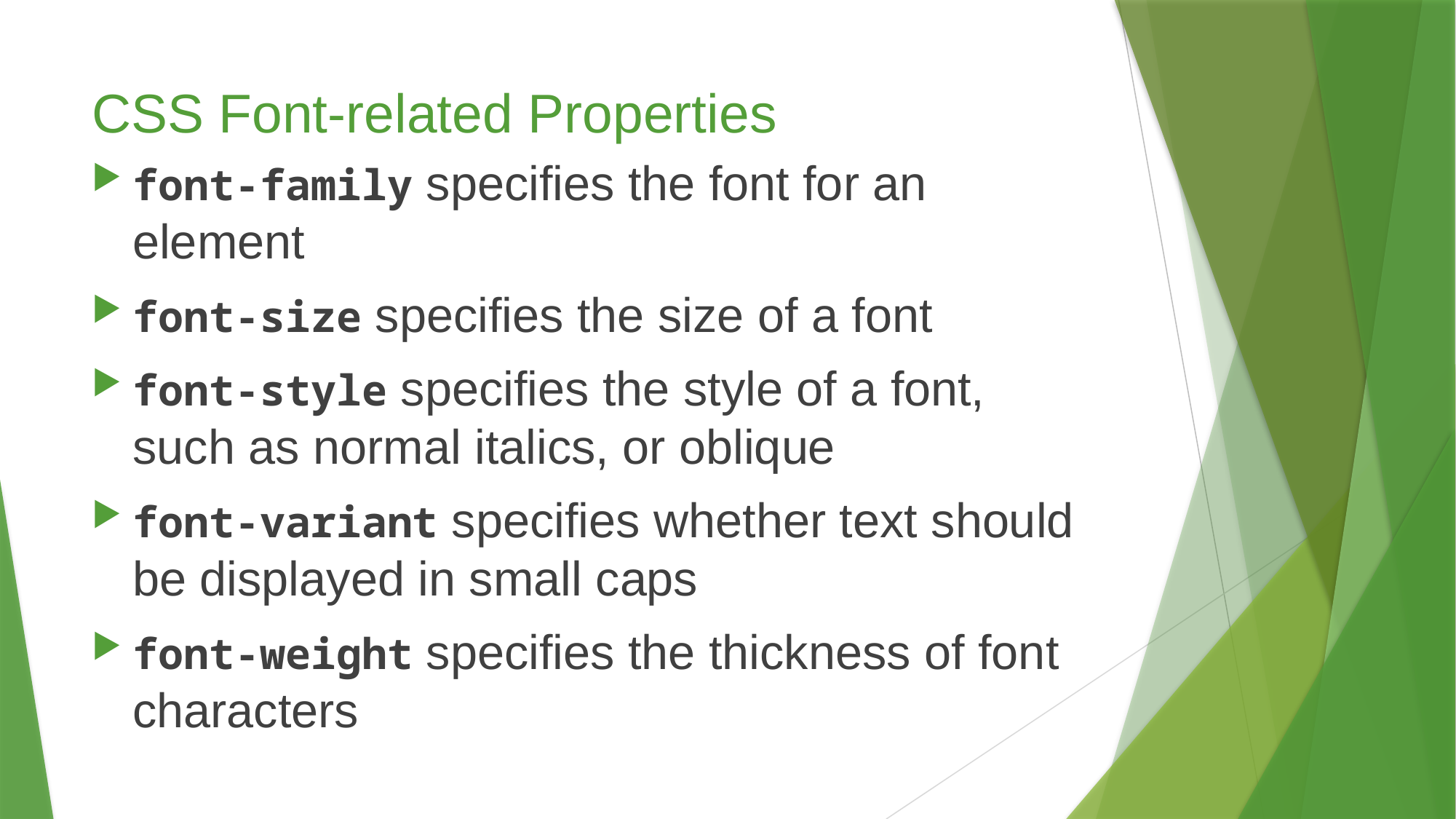

# CSS Font-related Properties
font-family specifies the font for an element
font-size specifies the size of a font
font-style specifies the style of a font, such as normal italics, or oblique
font-variant specifies whether text should be displayed in small caps
font-weight specifies the thickness of font characters